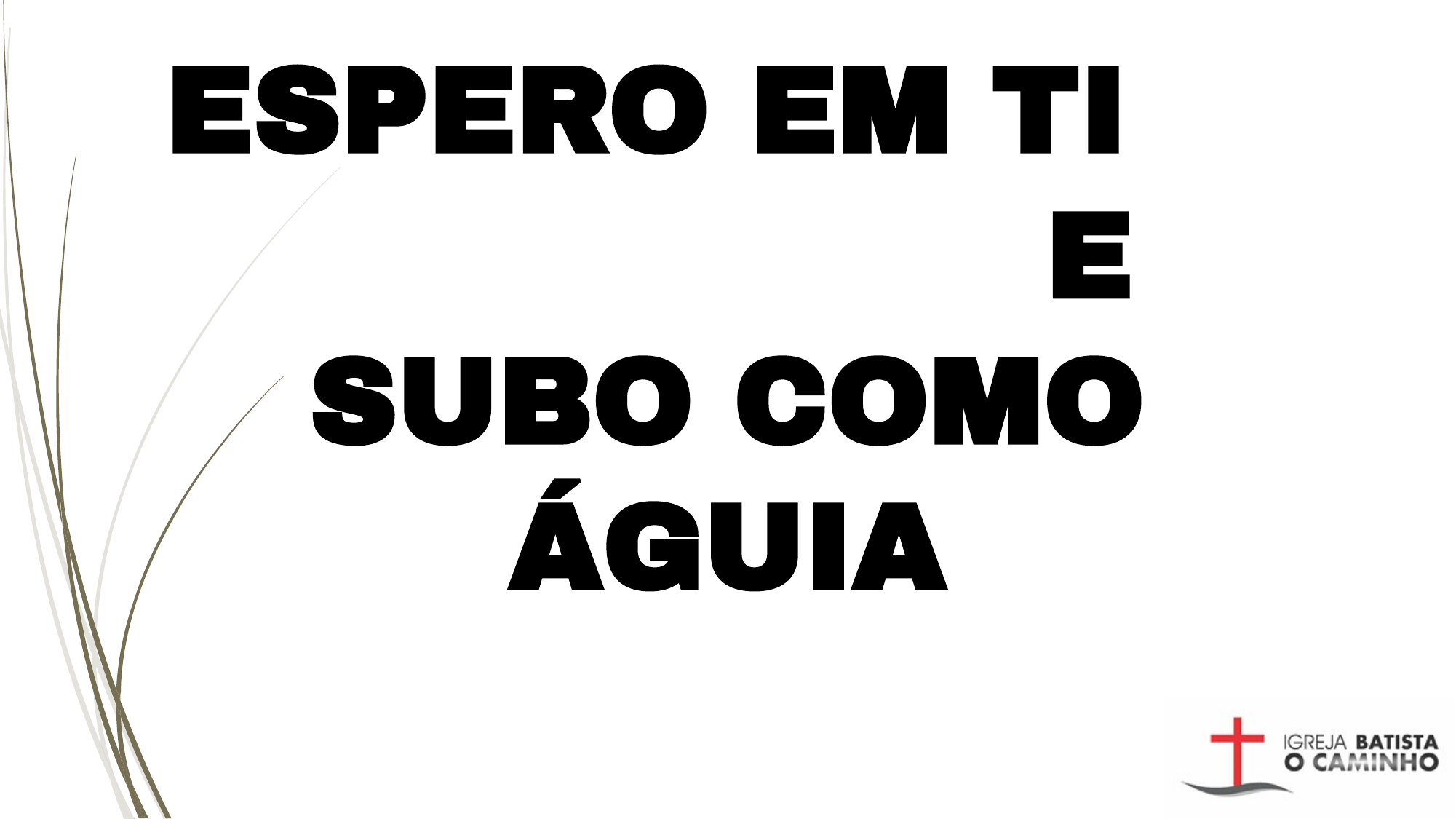

# ESPERO EM TI                       E SUBO COMO ÁGUIA